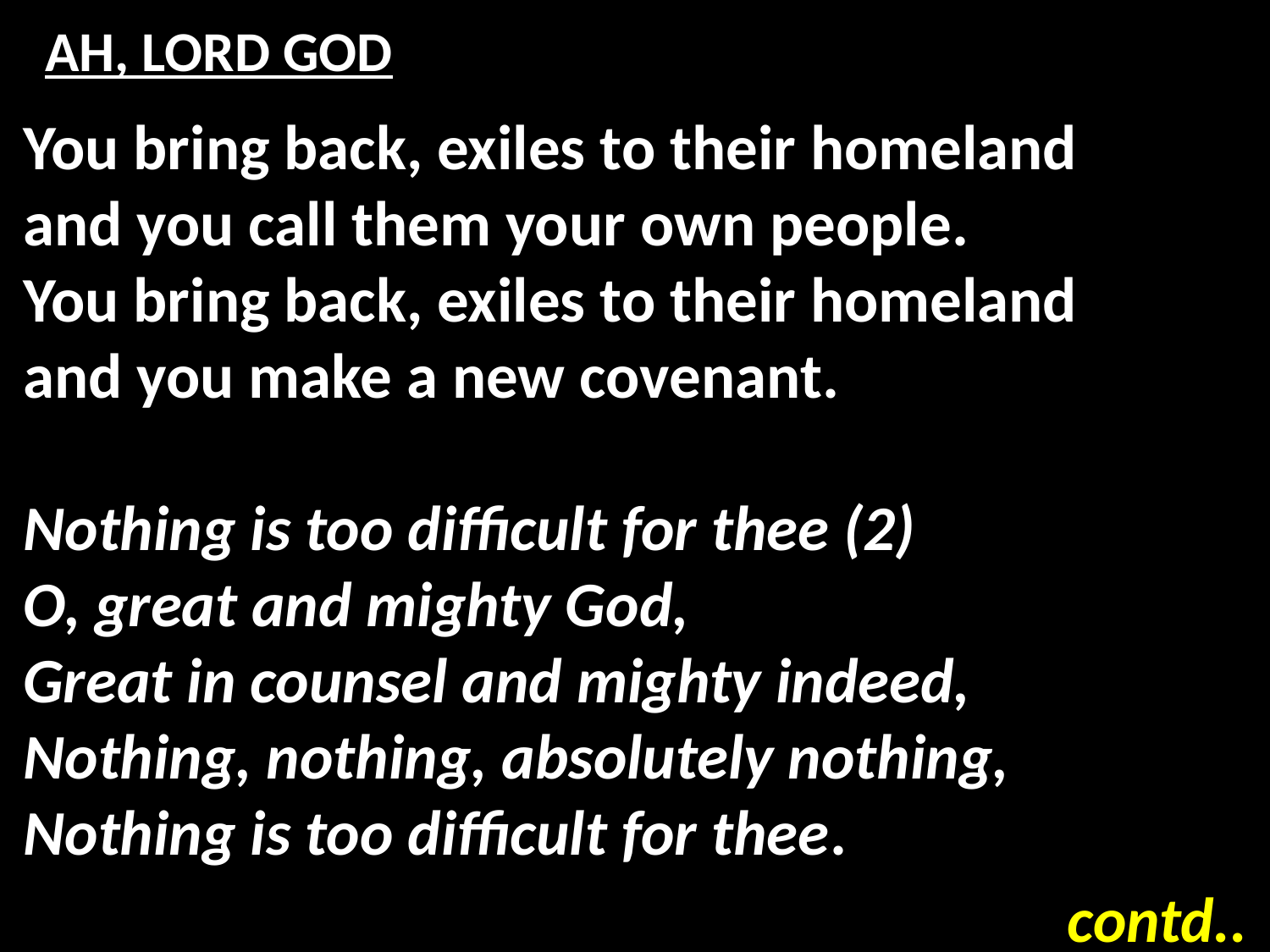

# AH, LORD GOD
You bring back, exiles to their homeland
and you call them your own people.
You bring back, exiles to their homeland
and you make a new covenant.

Nothing is too difficult for thee (2)
O, great and mighty God,
Great in counsel and mighty indeed,
Nothing, nothing, absolutely nothing,
Nothing is too difficult for thee.
contd..